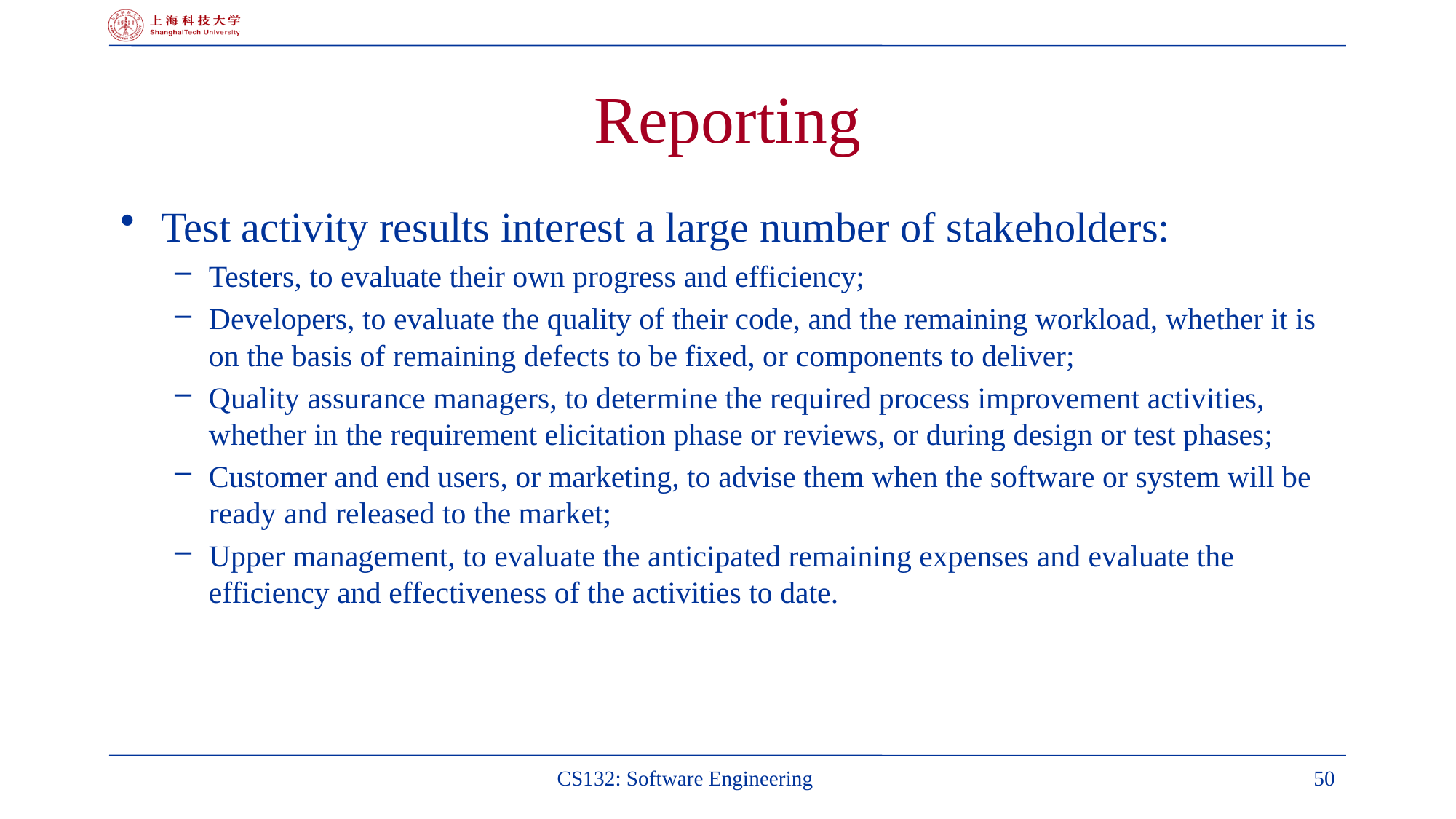

# Reporting
Test activity results interest a large number of stakeholders:
Testers, to evaluate their own progress and efficiency;
Developers, to evaluate the quality of their code, and the remaining workload, whether it is on the basis of remaining defects to be fixed, or components to deliver;
Quality assurance managers, to determine the required process improvement activities, whether in the requirement elicitation phase or reviews, or during design or test phases;
Customer and end users, or marketing, to advise them when the software or system will be ready and released to the market;
Upper management, to evaluate the anticipated remaining expenses and evaluate the efficiency and effectiveness of the activities to date.
CS132: Software Engineering
50